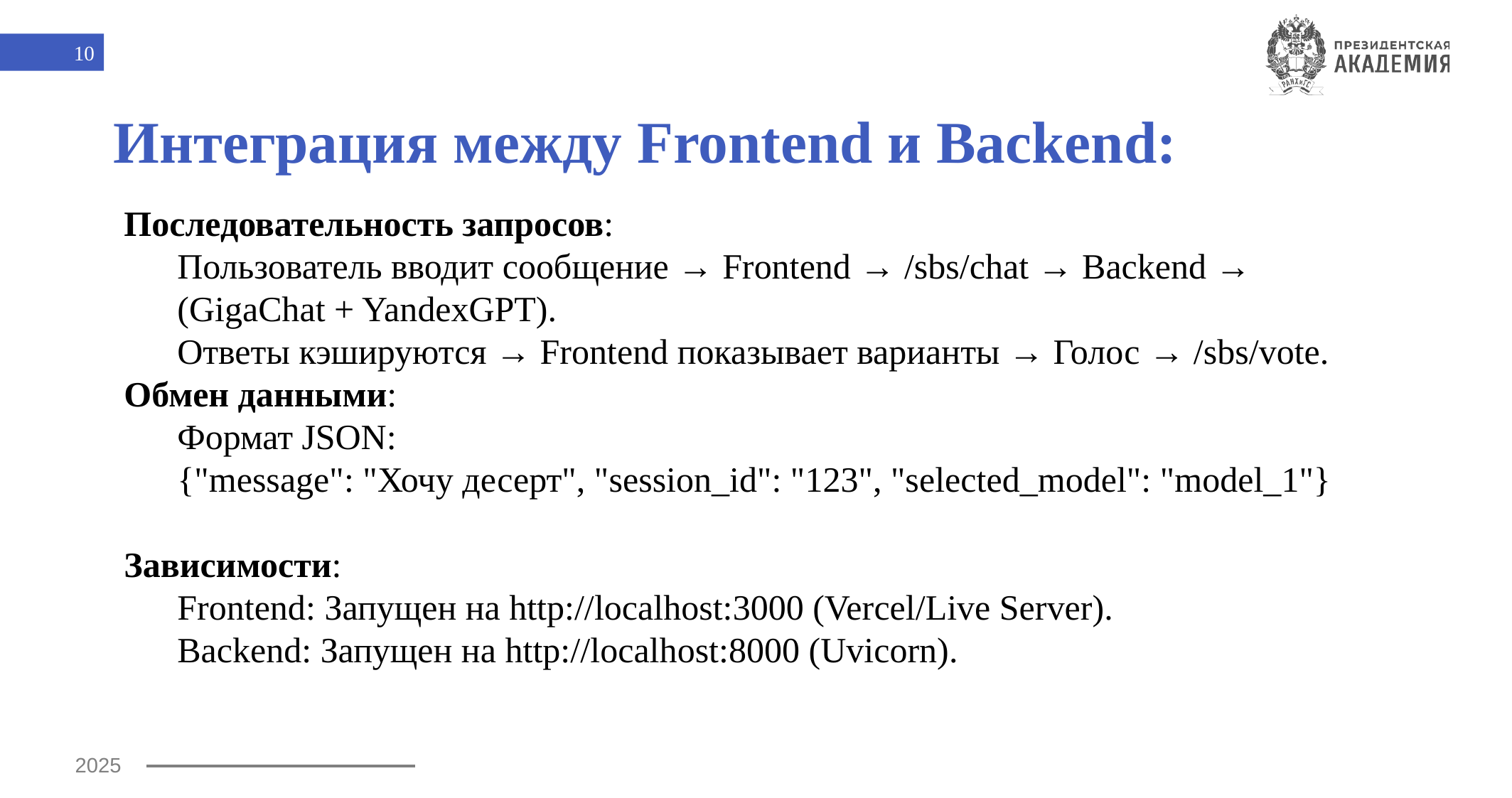

10
# Интеграция между Frontend и Backend:
Последовательность запросов:
Пользователь вводит сообщение → Frontend → /sbs/chat → Backend → (GigaChat + YandexGPT).
Ответы кэшируются → Frontend показывает варианты → Голос → /sbs/vote.
Обмен данными:
Формат JSON:
{"message": "Хочу десерт", "session_id": "123", "selected_model": "model_1"}

Зависимости:
Frontend: Запущен на http://localhost:3000 (Vercel/Live Server).
Backend: Запущен на http://localhost:8000 (Uvicorn).